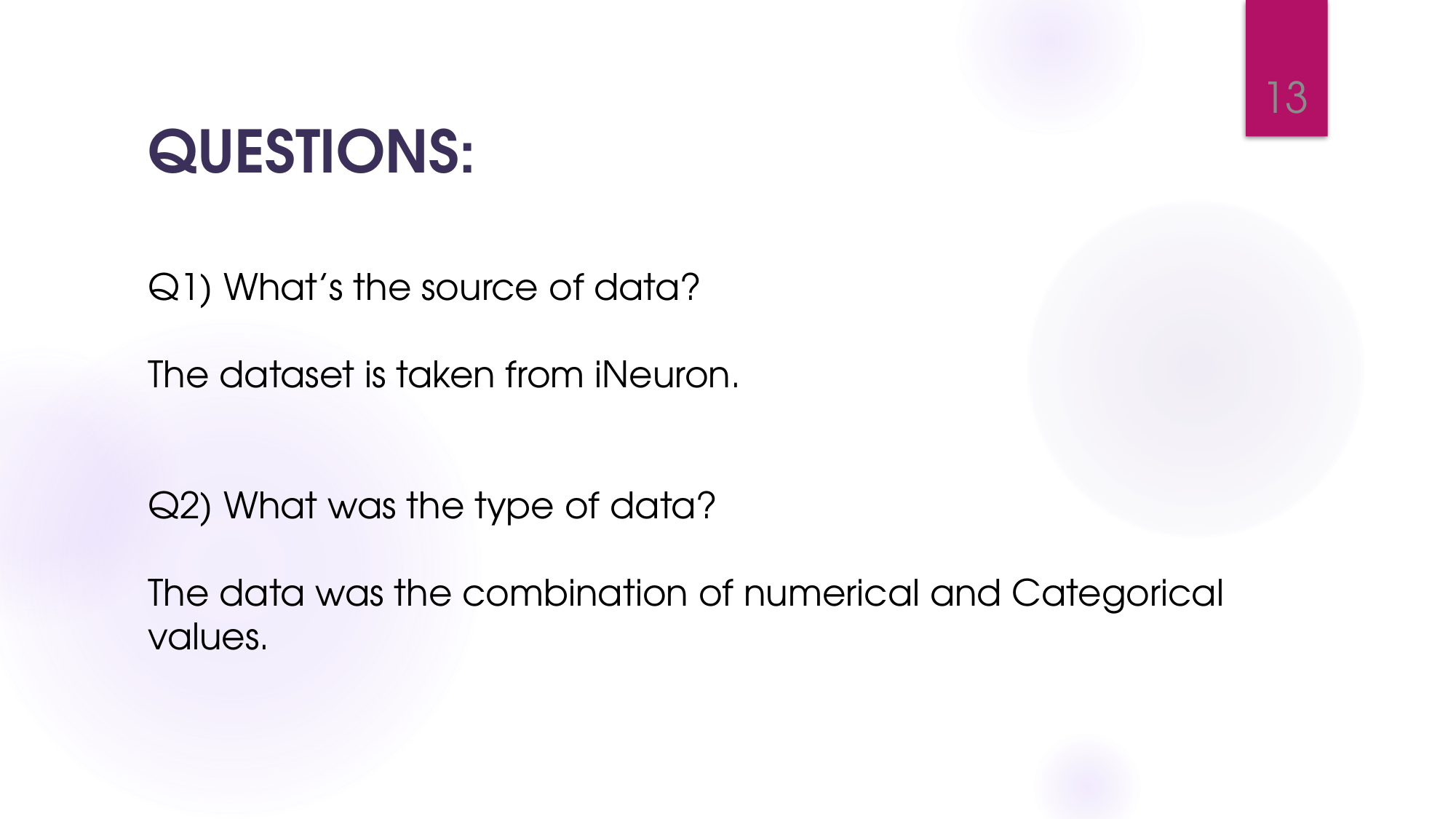

13
# QUESTIONS:
Q1) What’s the source of data?

The dataset is taken from iNeuron.

Q2) What was the type of data?

The data was the combination of numerical and Categorical values.